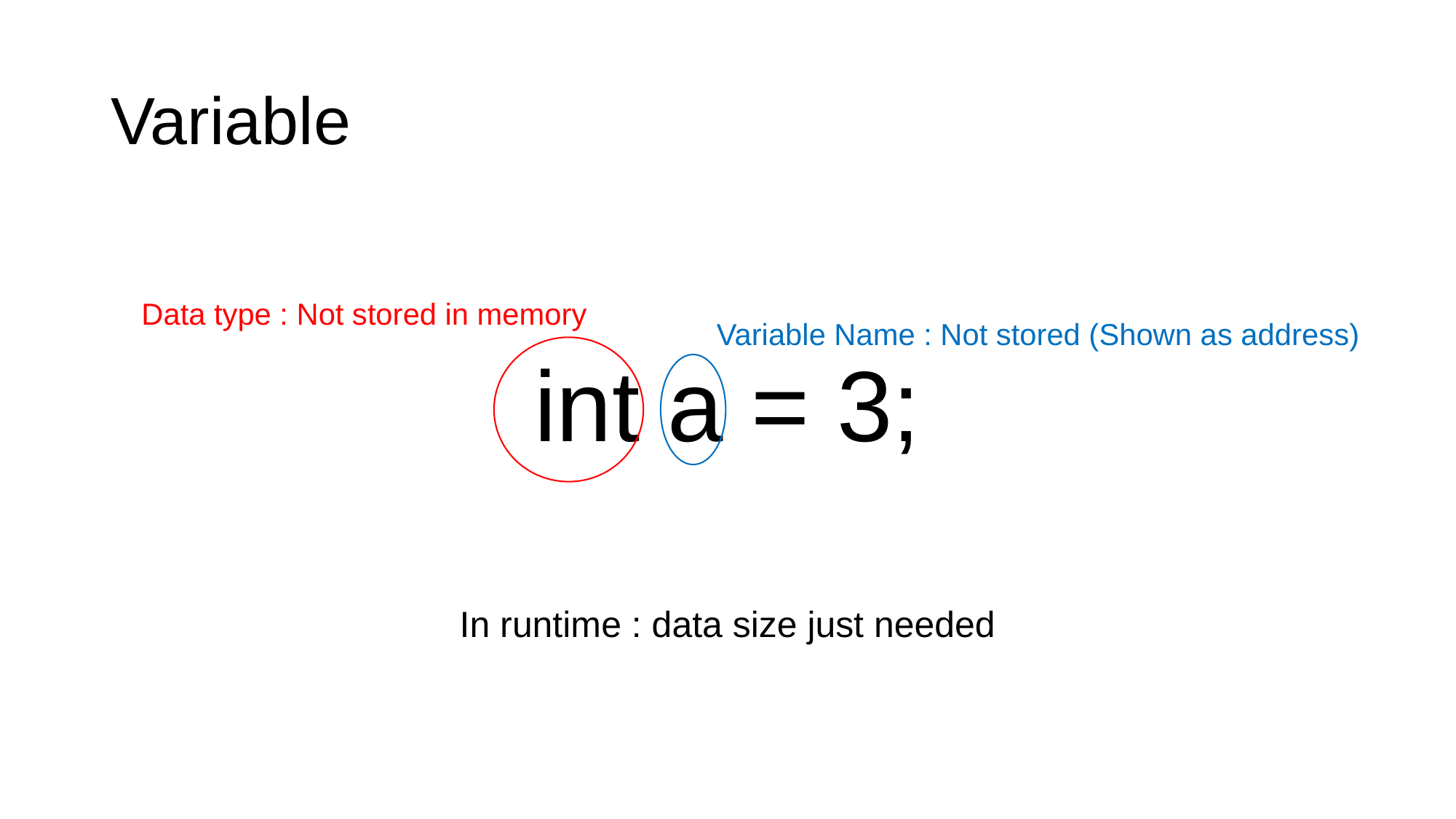

# Variable
Data type : Not stored in memory
Variable Name : Not stored (Shown as address)
int a = 3;

In runtime : data size just needed